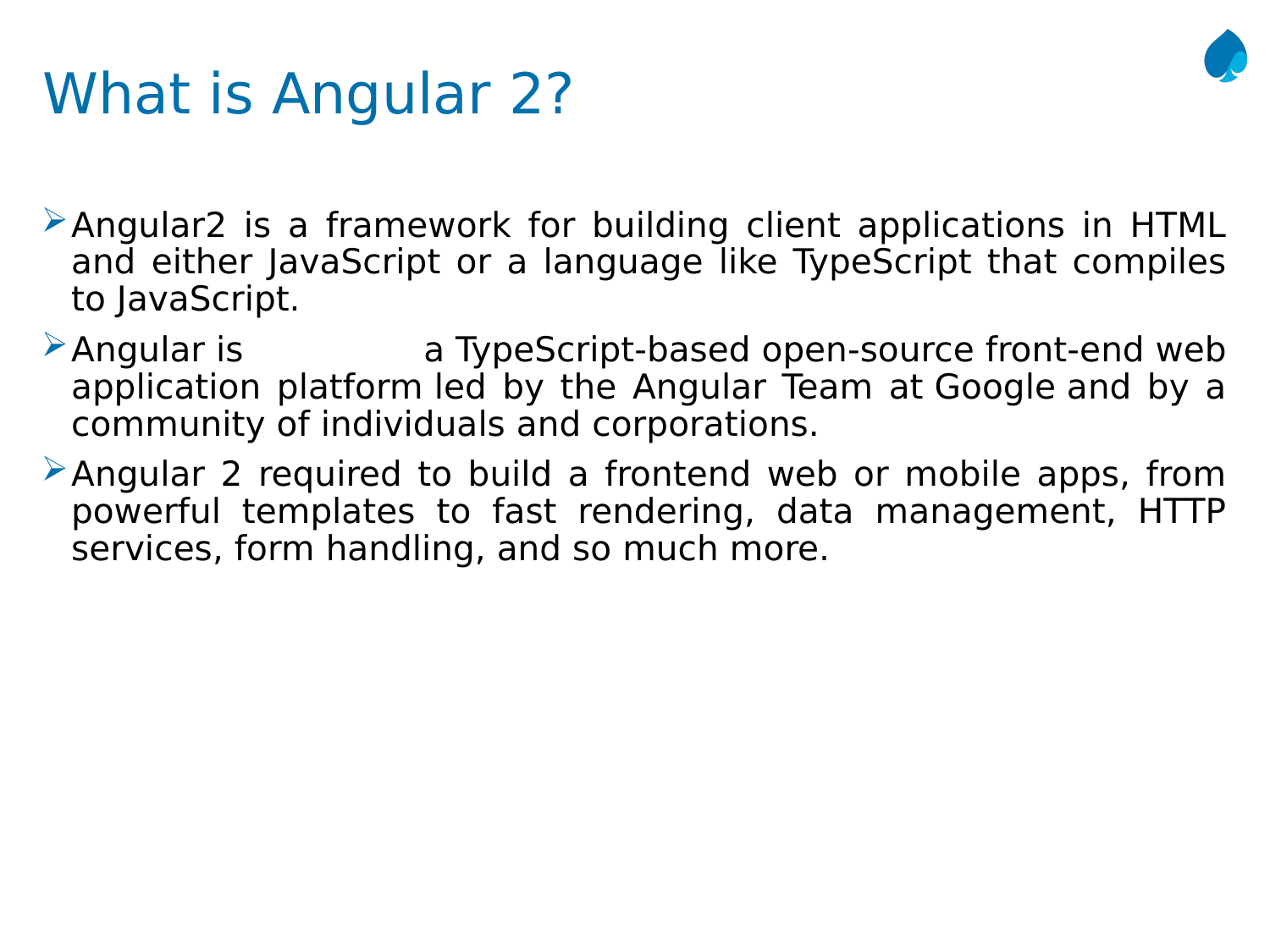

# What is Angular 2?
Angular2 is a framework for building client applications in HTML and either JavaScript or a language like TypeScript that compiles to JavaScript.
Angular is a TypeScript-based open-source front-end web application platform led by the Angular Team at Google and by a community of individuals and corporations.
Angular 2 required to build a frontend web or mobile apps, from powerful templates to fast rendering, data management, HTTP services, form handling, and so much more.